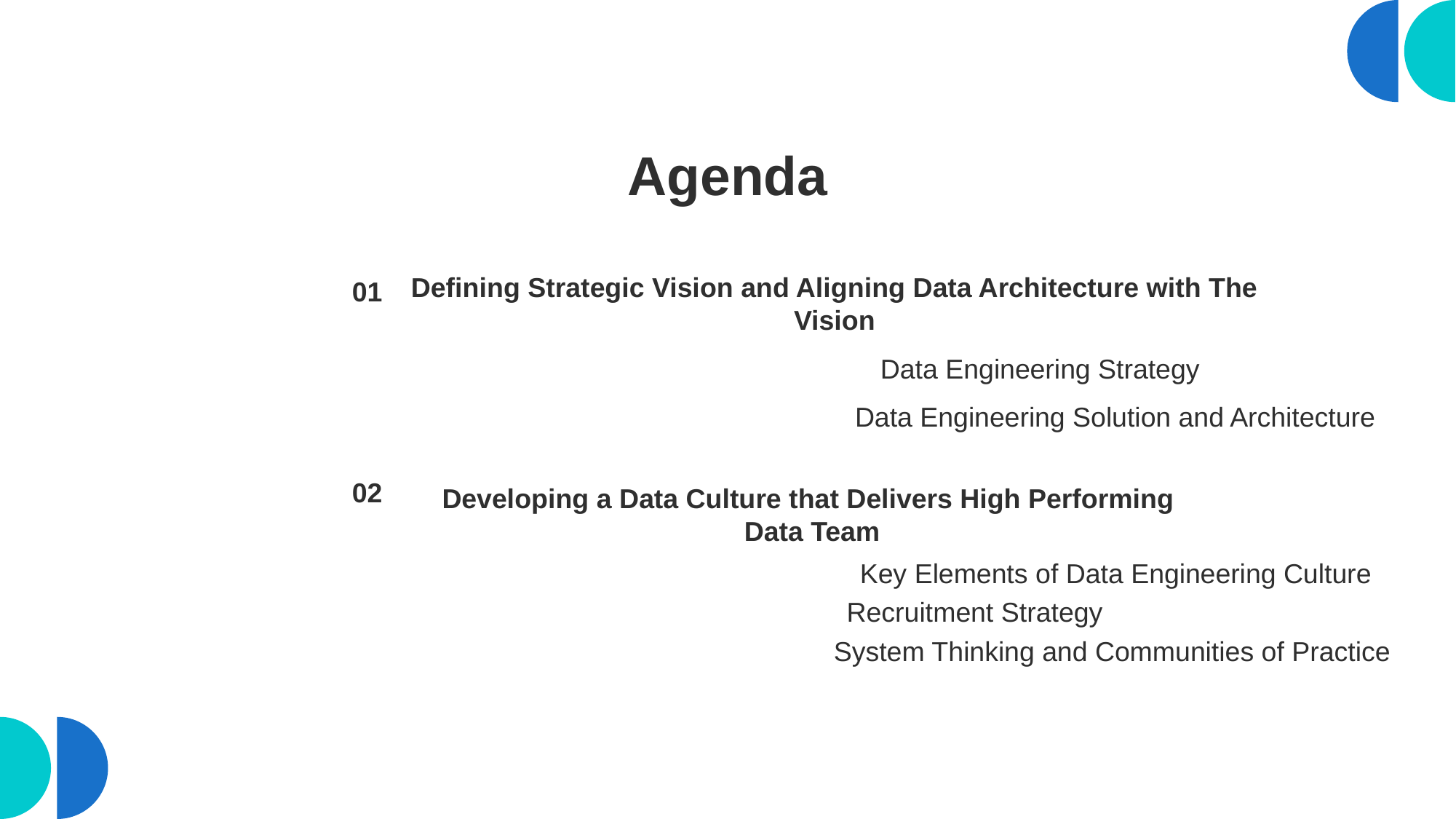

# Agenda
Defining Strategic Vision and Aligning Data Architecture with The Vision
01
Data Engineering Strategy
Data Engineering Solution and Architecture
Developing a Data Culture that Delivers High Performing
Data Team
02
Key Elements of Data Engineering Culture
Recruitment Strategy
System Thinking and Communities of Practice